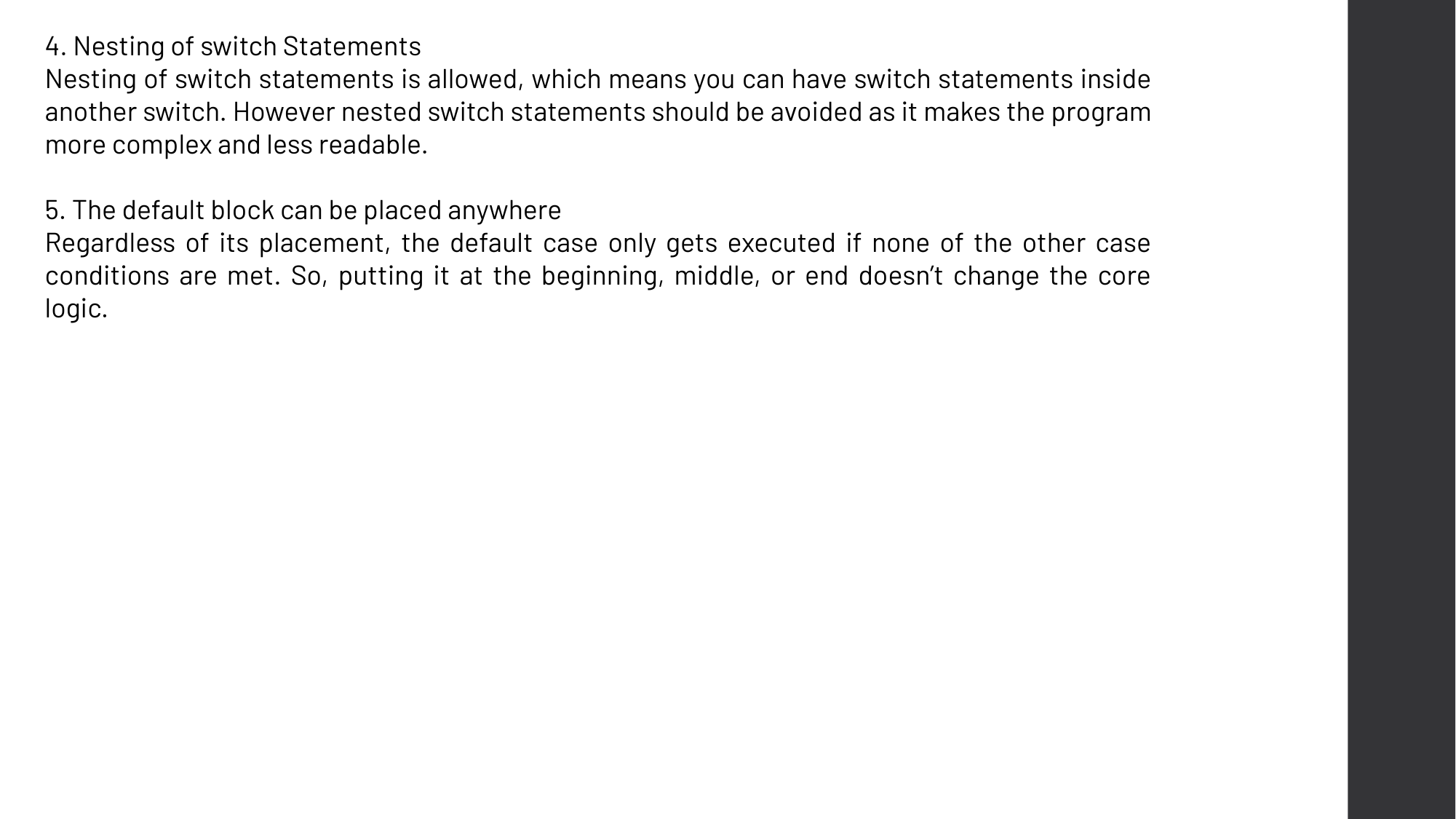

4. Nesting of switch Statements
Nesting of switch statements is allowed, which means you can have switch statements inside another switch. However nested switch statements should be avoided as it makes the program more complex and less readable.

5. The default block can be placed anywhere
Regardless of its placement, the default case only gets executed if none of the other case conditions are met. So, putting it at the beginning, middle, or end doesn’t change the core logic.